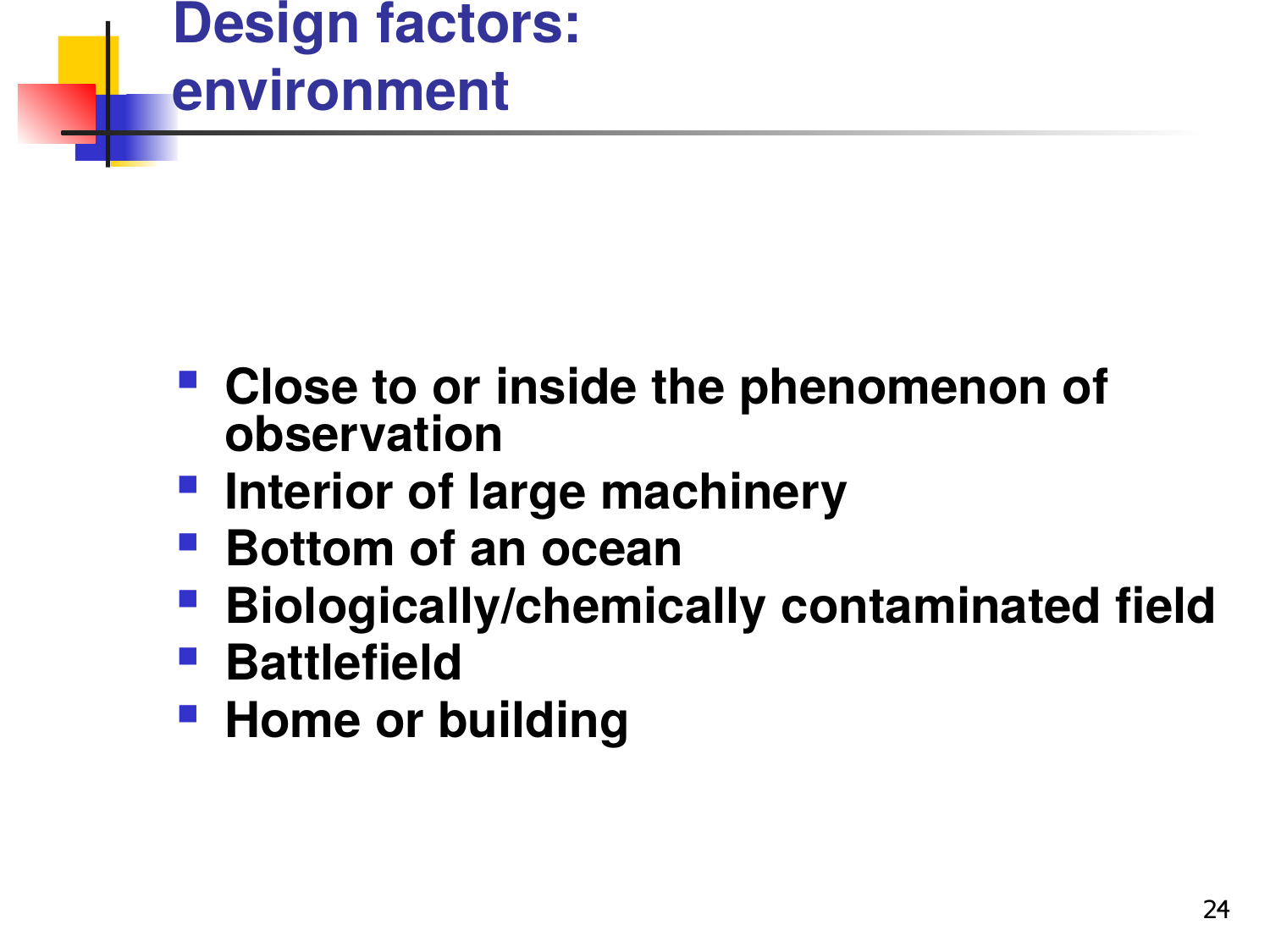

# Design factors: environment
Close to or inside the phenomenon of observation
Interior of large machinery
Bottom of an ocean
Biologically/chemically contaminated field
Battlefield
Home or building
24